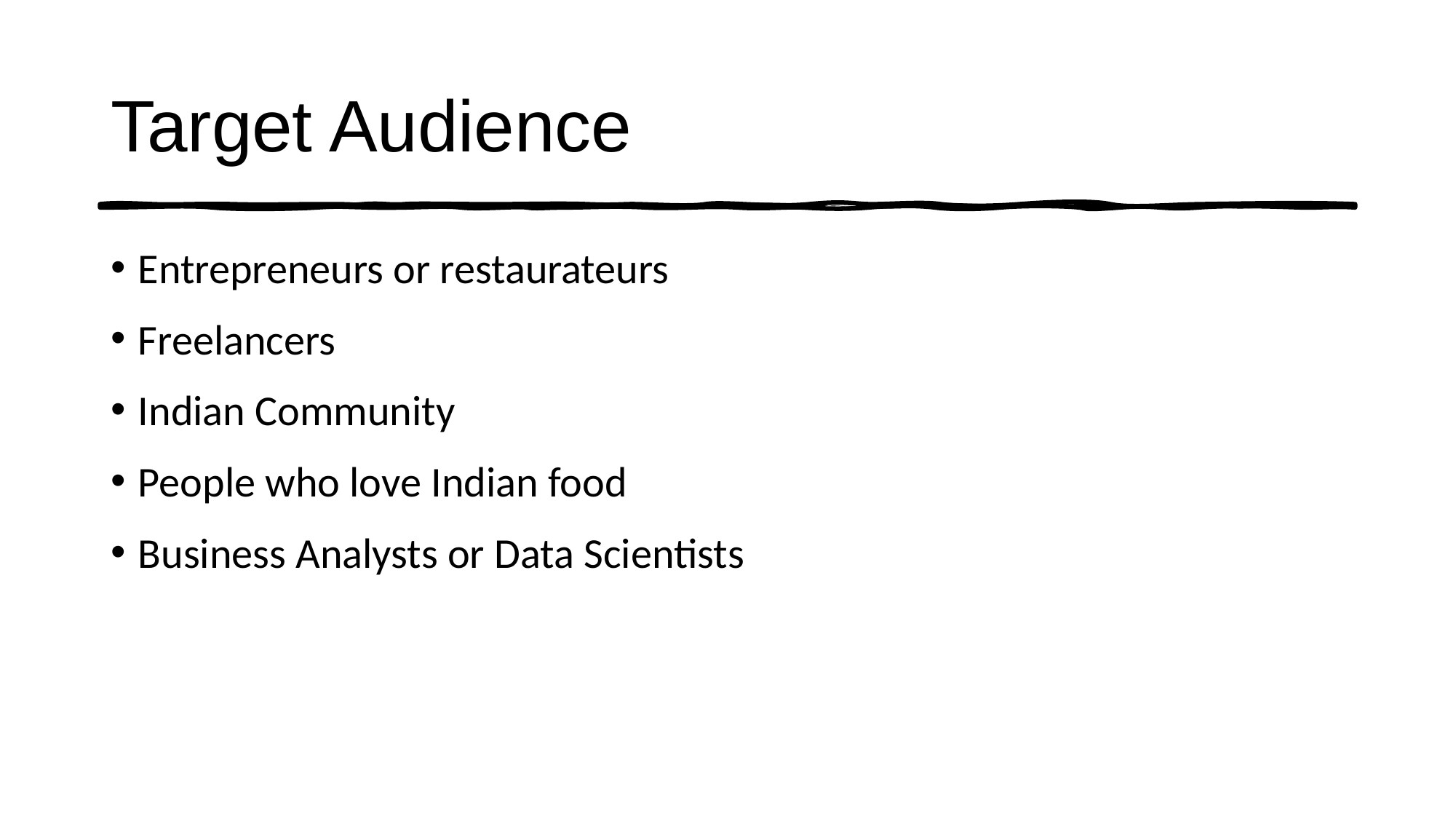

# Target Audience
Entrepreneurs or restaurateurs
Freelancers
Indian Community
People who love Indian food
Business Analysts or Data Scientists